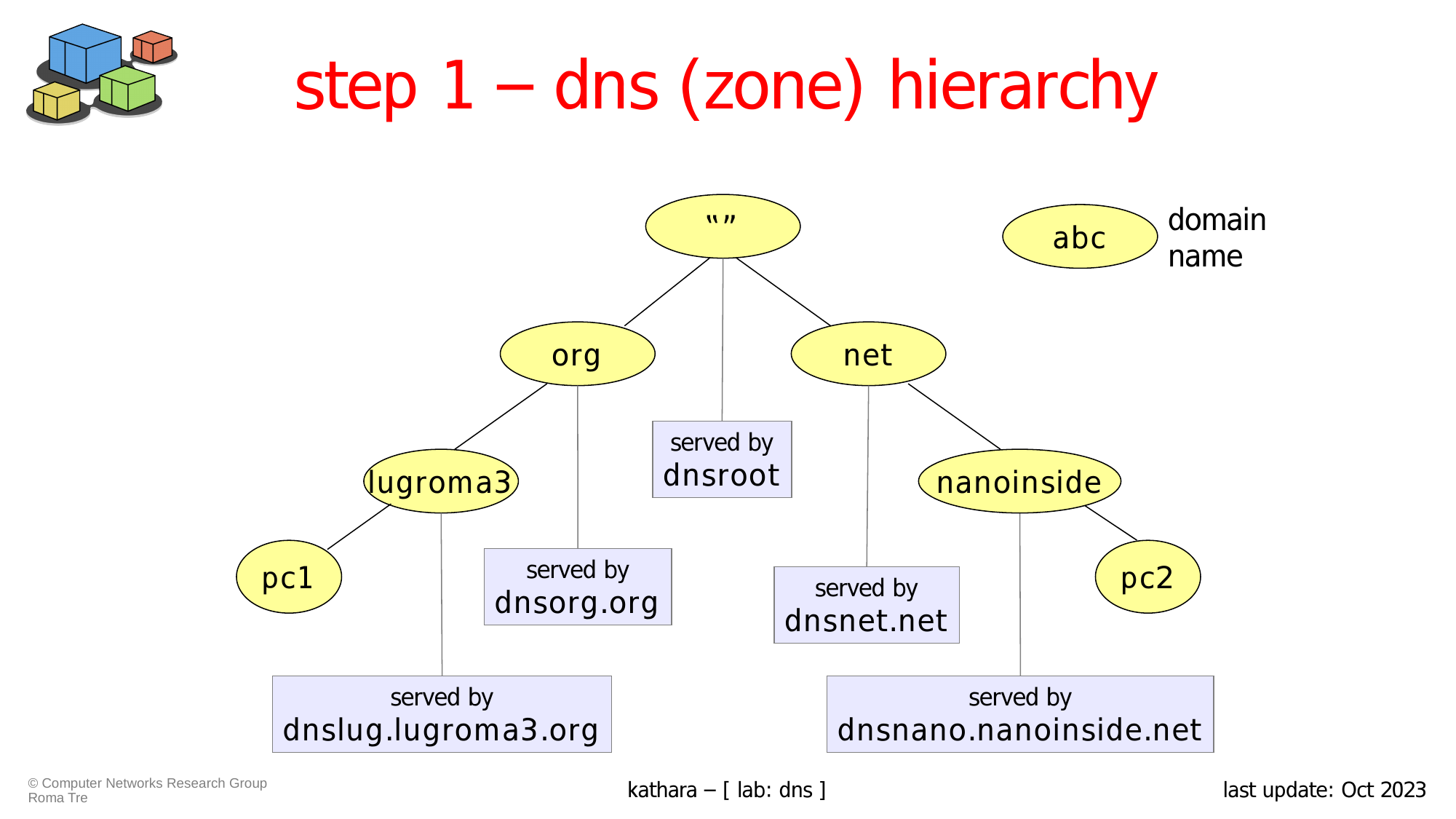

# step 1 – dns (zone) hierarchy
“”
domain name
abc

org
net

served by
dnsroot
lugroma3
nanoinside

pc1
pc2
served by
dnsorg.org
served by
dnsnet.net
served by
dnslug.lugroma3.org
served by
dnsnano.nanoinside.net
kathara – [ lab: dns ]
last update: Oct 2023